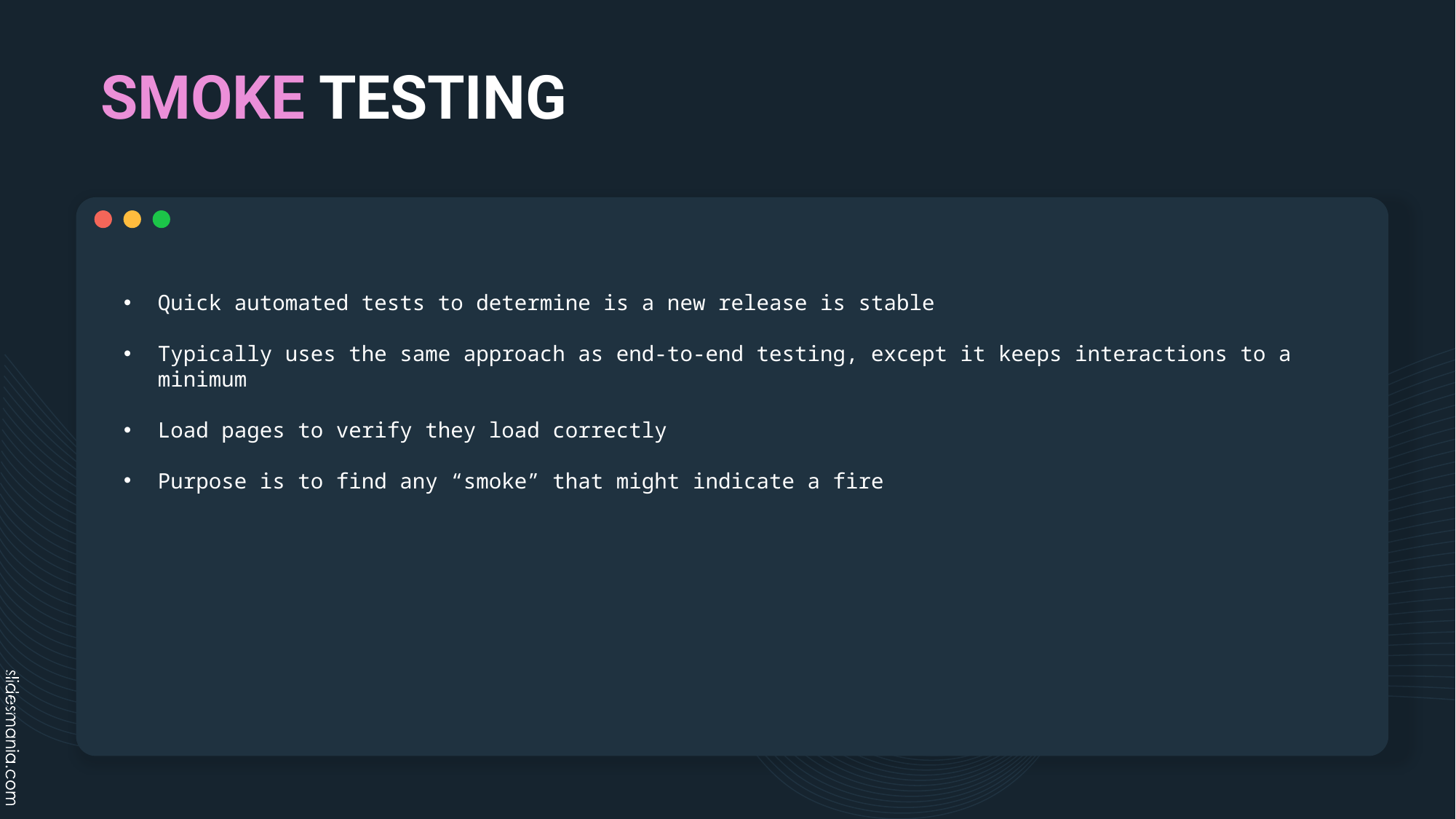

# SMOKE TESTING
Quick automated tests to determine is a new release is stable

Typically uses the same approach as end-to-end testing, except it keeps interactions to a minimum

Load pages to verify they load correctly

Purpose is to find any “smoke” that might indicate a fire